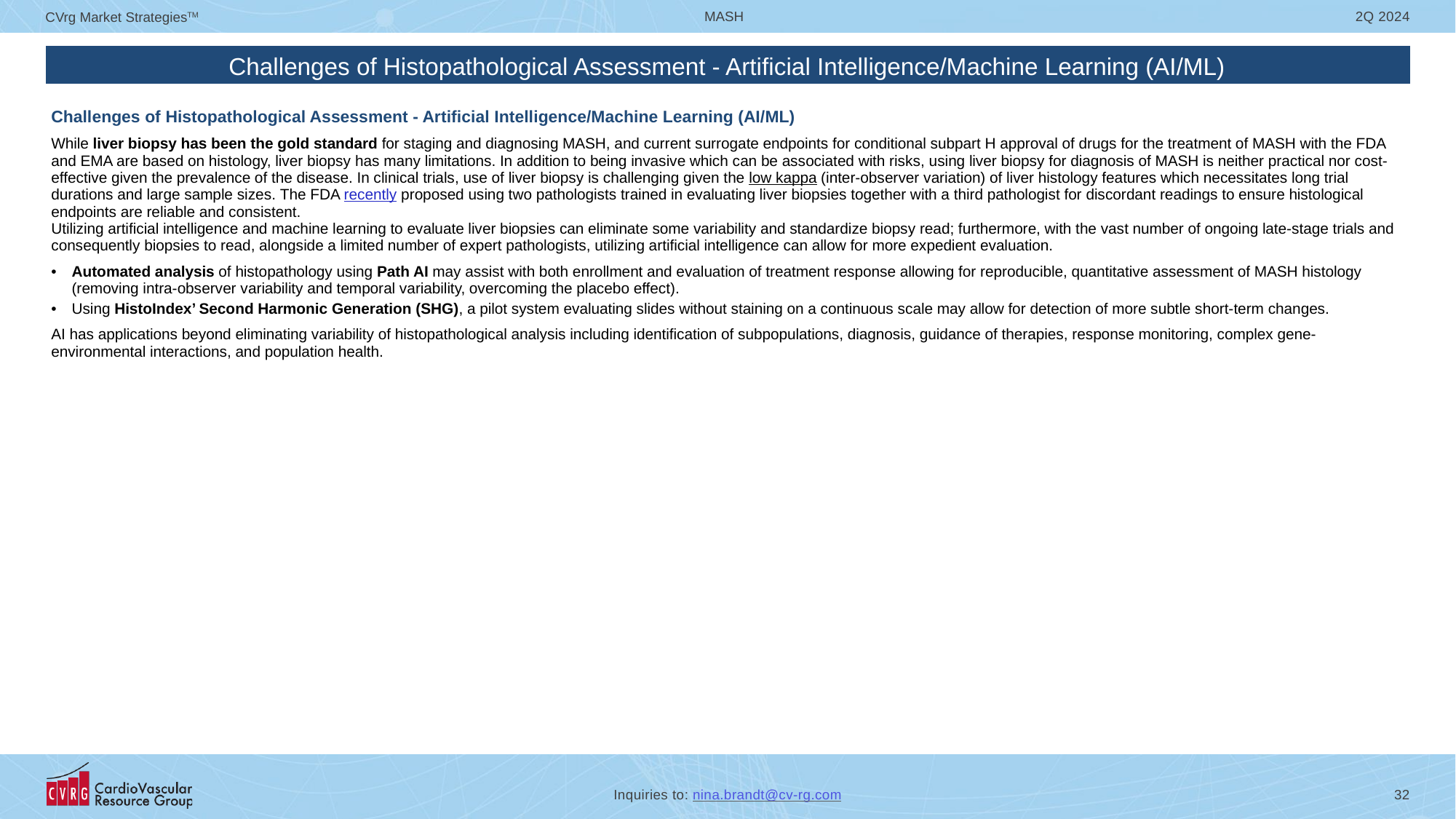

Challenges of Histopathological Assessment - Artificial Intelligence/Machine Learning (AI/ML)
|  |
| --- |
|  |
| Challenges of Histopathological Assessment - Artificial Intelligence/Machine Learning (AI/ML) While liver biopsy has been the gold standard for staging and diagnosing MASH, and current surrogate endpoints for conditional subpart H approval of drugs for the treatment of MASH with the FDA and EMA are based on histology, liver biopsy has many limitations. In addition to being invasive which can be associated with risks, using liver biopsy for diagnosis of MASH is neither practical nor cost-effective given the prevalence of the disease. In clinical trials, use of liver biopsy is challenging given the low kappa (inter-observer variation) of liver histology features which necessitates long trial durations and large sample sizes. The FDA recently proposed using two pathologists trained in evaluating liver biopsies together with a third pathologist for discordant readings to ensure histological endpoints are reliable and consistent. Utilizing artificial intelligence and machine learning to evaluate liver biopsies can eliminate some variability and standardize biopsy read; furthermore, with the vast number of ongoing late-stage trials and consequently biopsies to read, alongside a limited number of expert pathologists, utilizing artificial intelligence can allow for more expedient evaluation. Automated analysis of histopathology using Path AI may assist with both enrollment and evaluation of treatment response allowing for reproducible, quantitative assessment of MASH histology (removing intra-observer variability and temporal variability, overcoming the placebo effect). Using HistoIndex’ Second Harmonic Generation (SHG), a pilot system evaluating slides without staining on a continuous scale may allow for detection of more subtle short-term changes. AI has applications beyond eliminating variability of histopathological analysis including identification of subpopulations, diagnosis, guidance of therapies, response monitoring, complex gene-environmental interactions, and population health. |